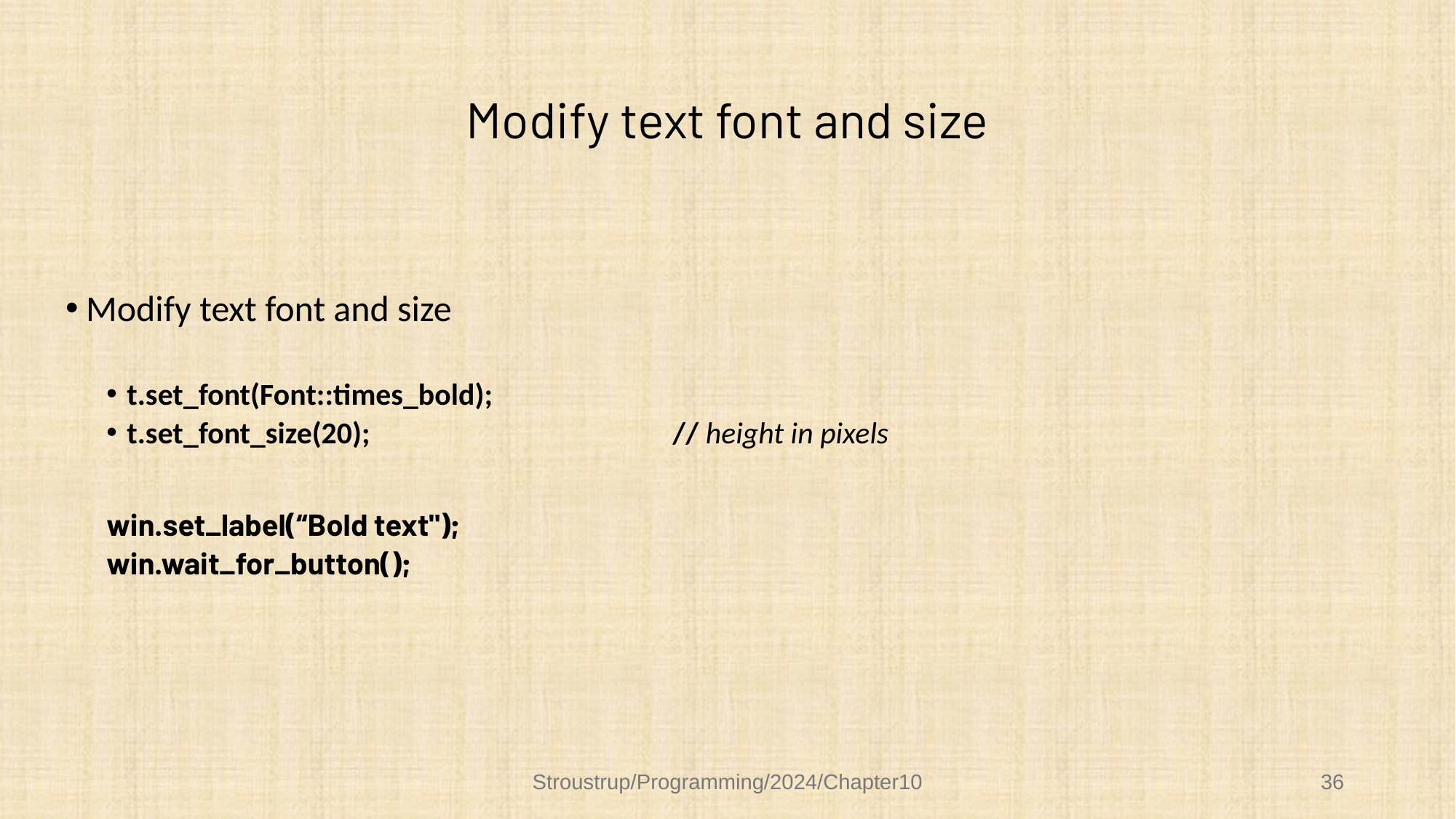

# Modify text font and size

Modify text font and size

t.set_font(Font::times_bold);
t.set_font_size(20);  			// height in pixels

win.set_label(“Bold text");
win.wait_for_button();

Stroustrup/Programming/2024/Chapter10
36